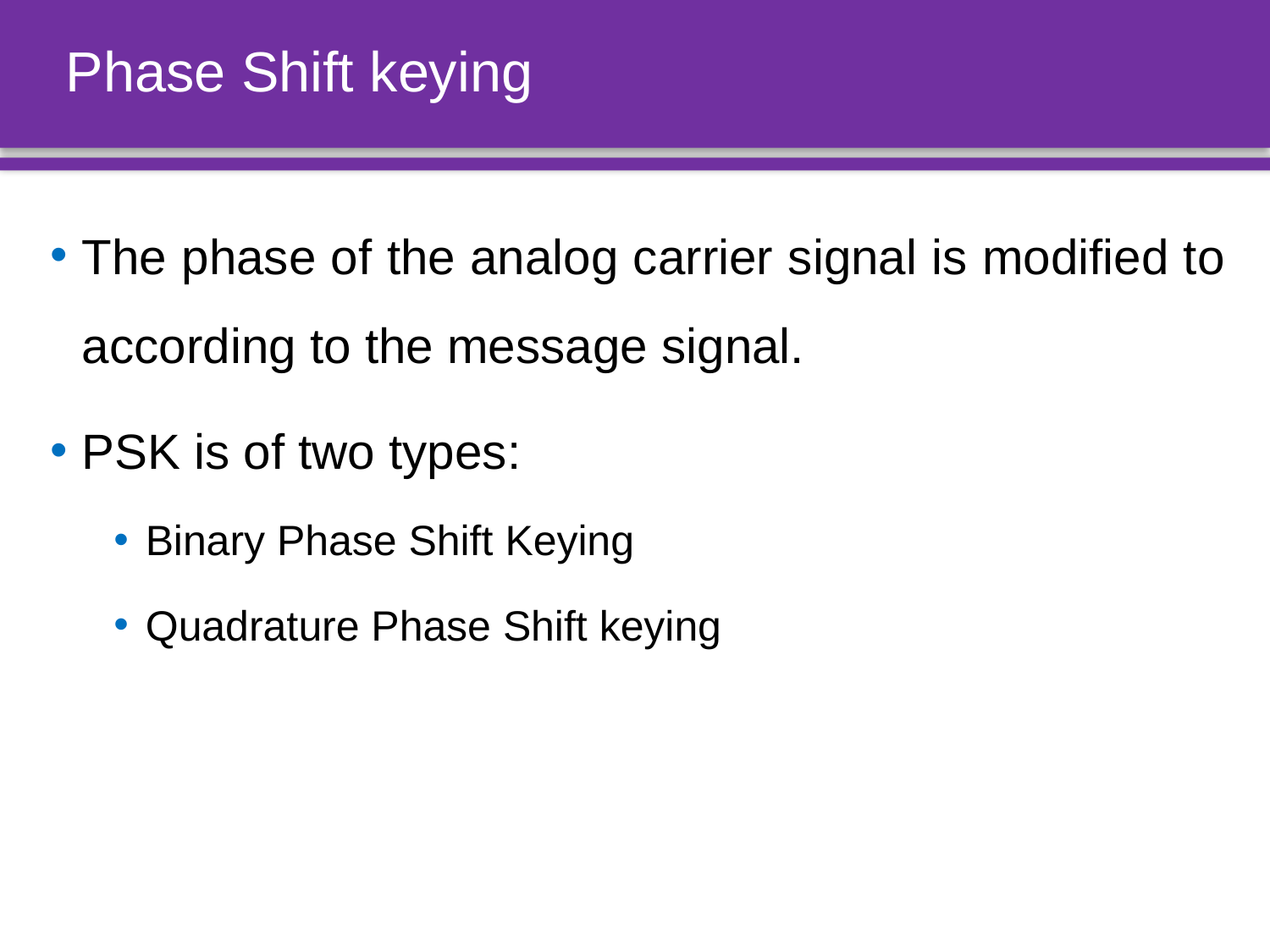

# Phase Shift keying
The phase of the analog carrier signal is modified to according to the message signal.
PSK is of two types:
Binary Phase Shift Keying
Quadrature Phase Shift keying